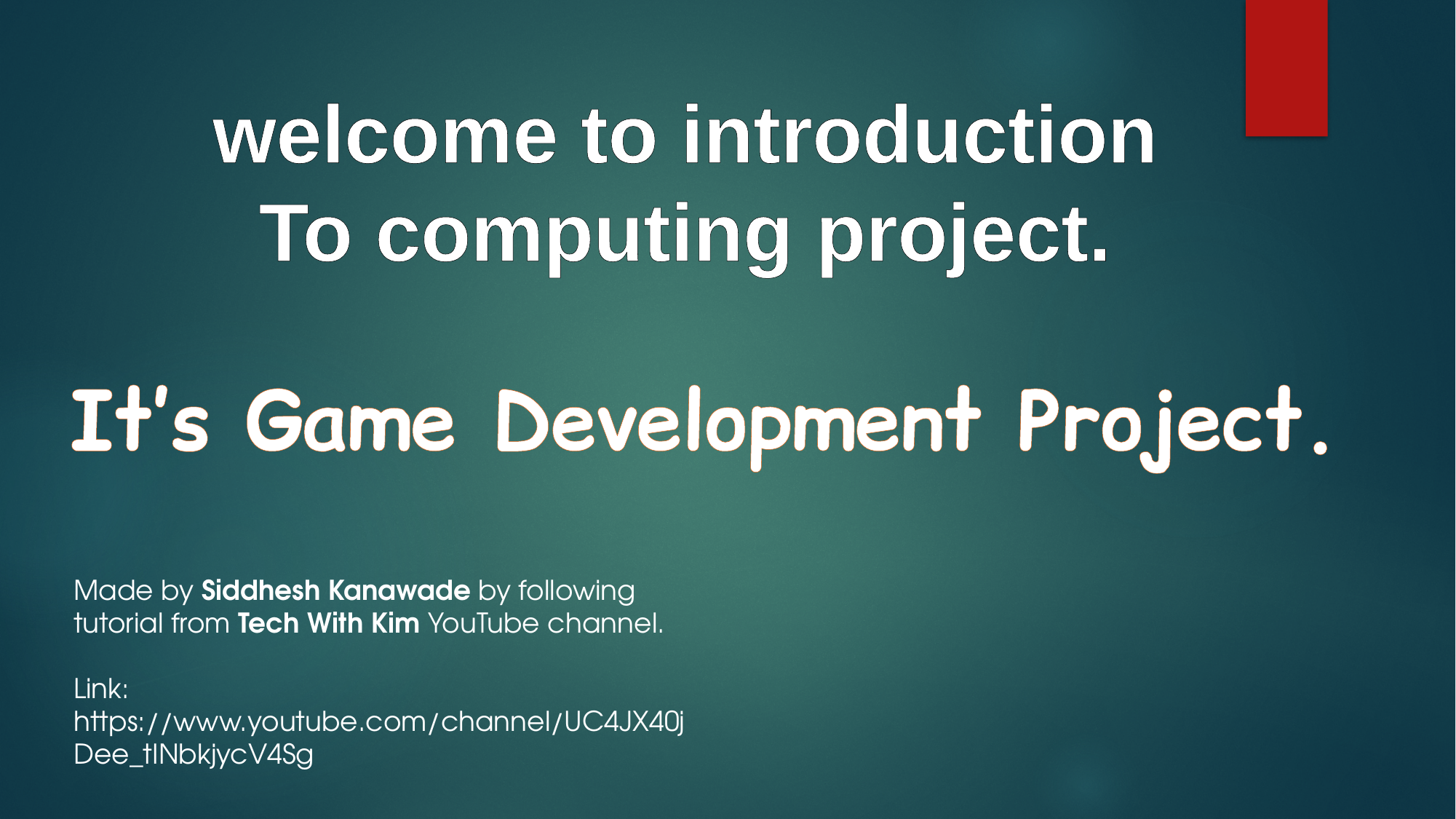

welcome to introduction
To computing project.
It’s Game Development Project.
Made by Siddhesh Kanawade by following tutorial from Tech With Kim YouTube channel.

Link: https://www.youtube.com/channel/UC4JX40jDee_tINbkjycV4Sg